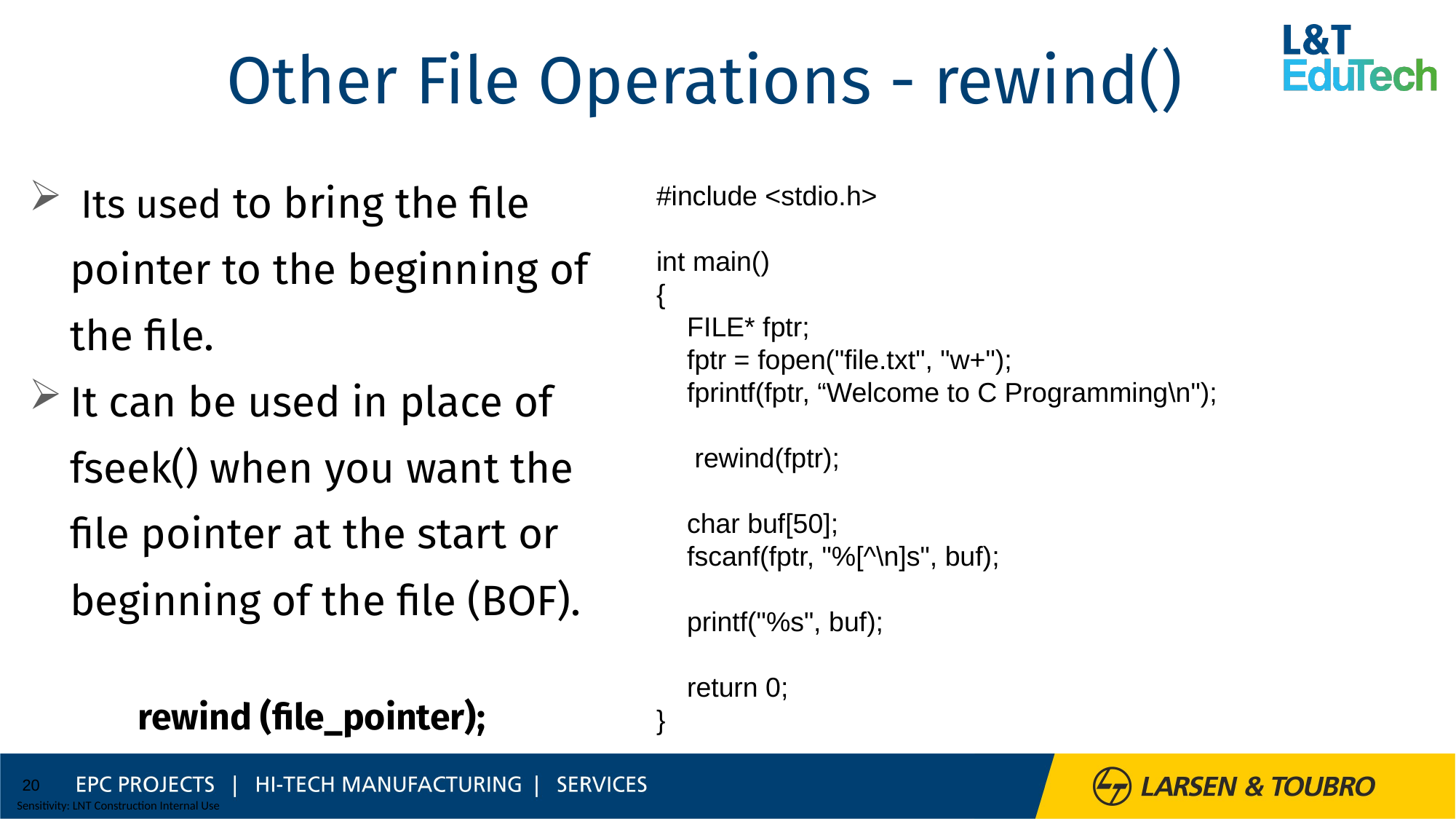

# Other File Operations - rewind()
 Its used to bring the file pointer to the beginning of the file.
It can be used in place of fseek() when you want the file pointer at the start or beginning of the file (BOF).

	rewind (file_pointer);
#include <stdio.h>

int main()
{
    FILE* fptr;
    fptr = fopen("file.txt", "w+");
    fprintf(fptr, “Welcome to C Programming\n");

     rewind(fptr);

    char buf[50];
    fscanf(fptr, "%[^\n]s", buf);

    printf("%s", buf);

    return 0;
}